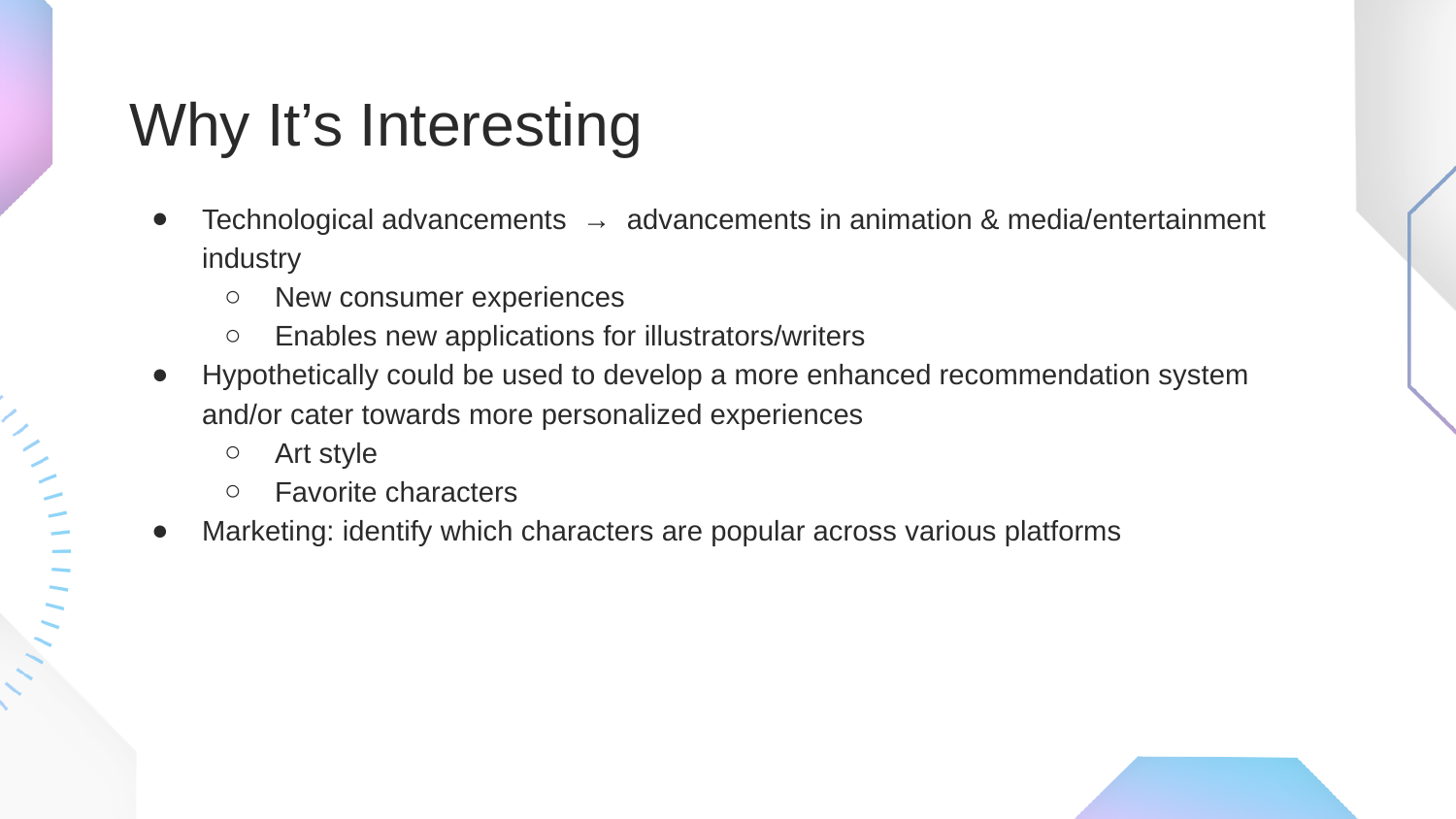

# Why It’s Interesting
Technological advancements  →  advancements in animation & media/entertainment industry
New consumer experiences
Enables new applications for illustrators/writers
Hypothetically could be used to develop a more enhanced recommendation system and/or cater towards more personalized experiences
Art style
Favorite characters
Marketing: identify which characters are popular across various platforms